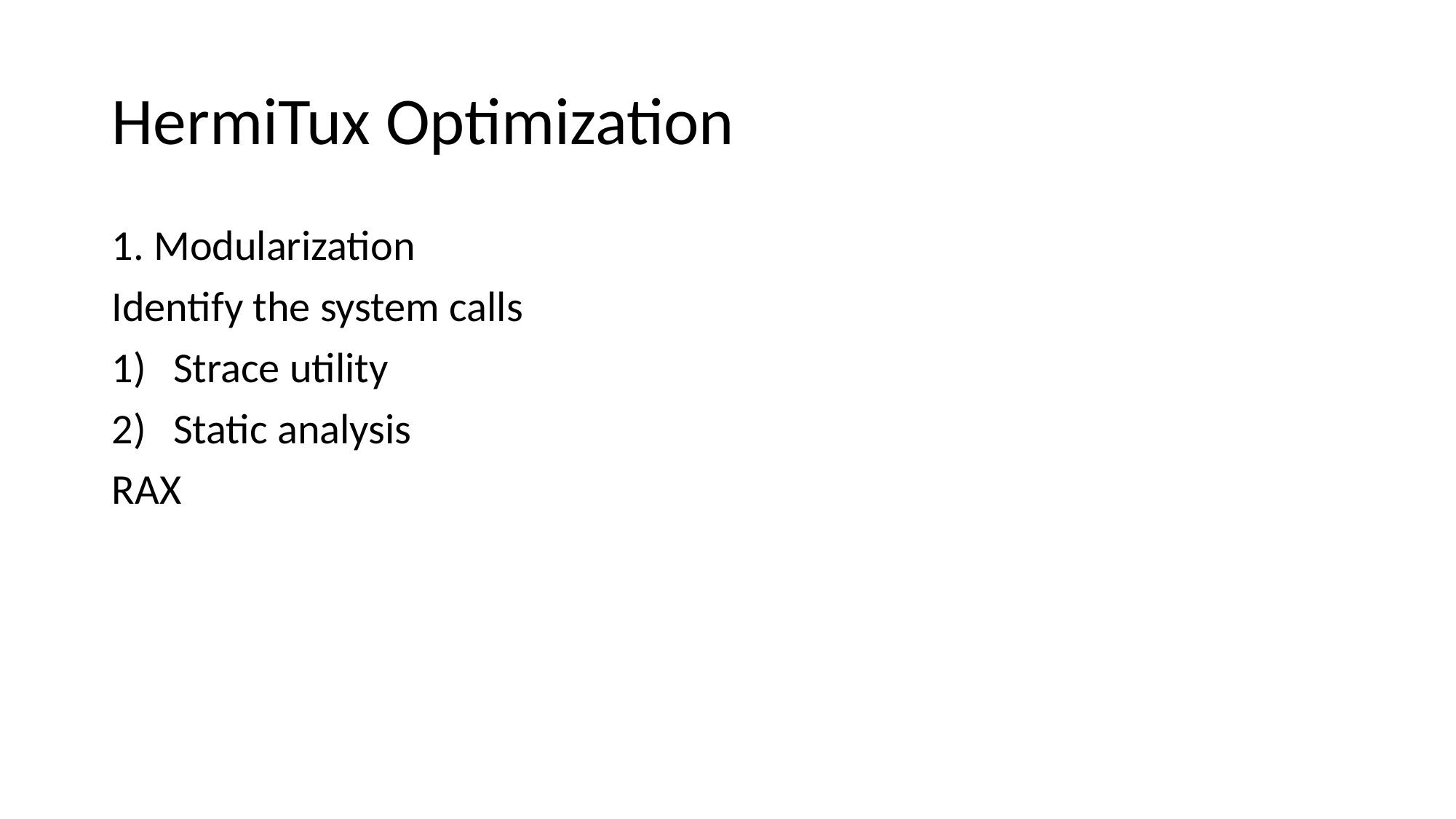

# HermiTux Optimization
1. Modularization
Identify the system calls
Strace utility
Static analysis
RAX